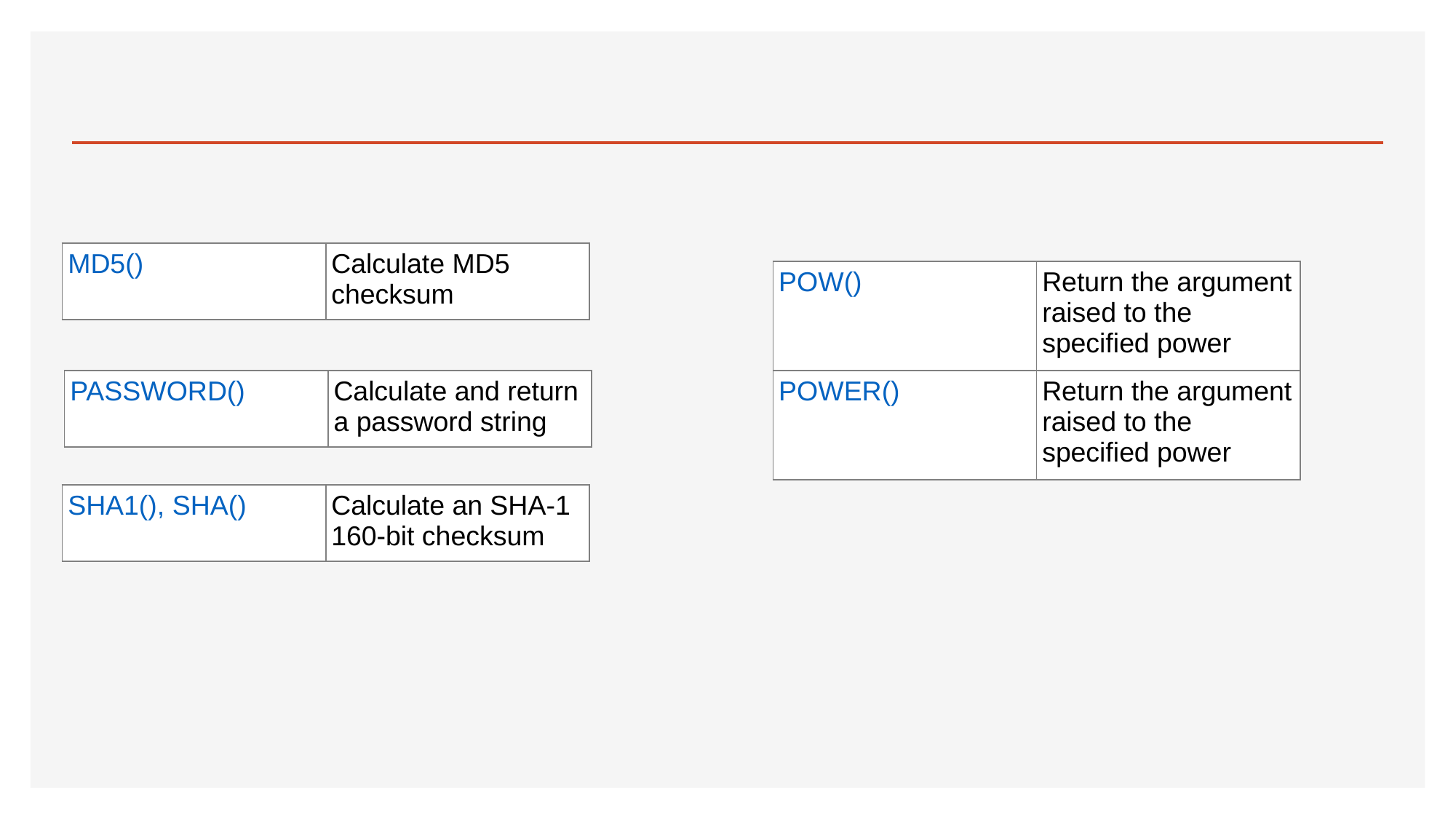

#
| MD5() | Calculate MD5 checksum |
| --- | --- |
| POW() | Return the argument raised to the specified power |
| --- | --- |
| POWER() | Return the argument raised to the specified power |
| PASSWORD() | Calculate and return a password string |
| --- | --- |
| SHA1(), SHA() | Calculate an SHA-1 160-bit checksum |
| --- | --- |